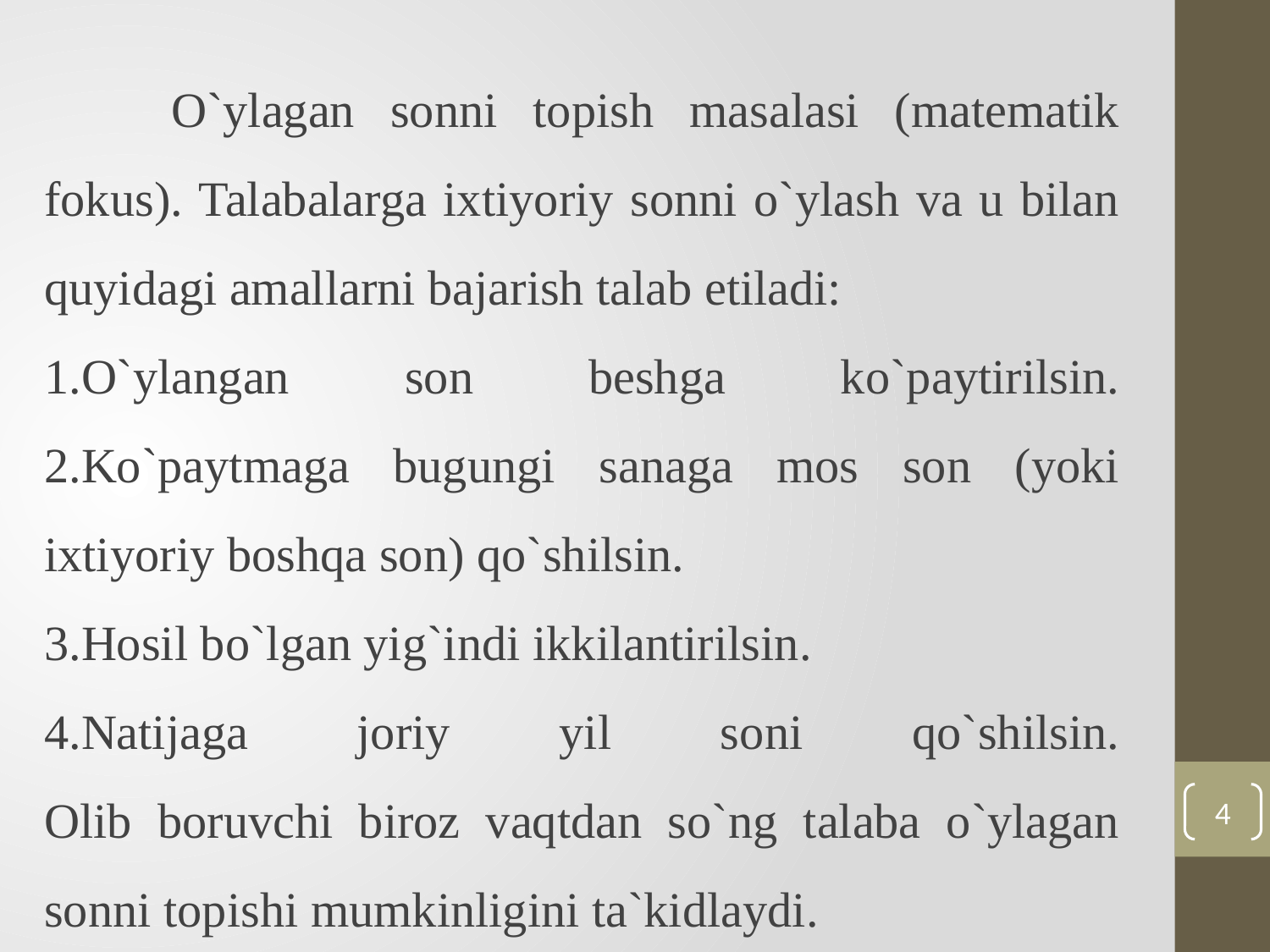

O`ylagan sonni topish masalasi (matematik fokus). Talabalarga ixtiyoriy sonni o`ylash va u bilan quyidagi amallarni bajarish talab etiladi:
1.O`ylangan son beshga ko`paytirilsin.
2.Ko`paytmaga bugungi sanaga mos son (yoki ixtiyoriy boshqa son) qo`shilsin.
3.Hosil bo`lgan yig`indi ikkilantirilsin.
4.Natijaga joriy yil soni qo`shilsin.
Olib boruvchi biroz vaqtdan so`ng talaba o`ylagan sonni topishi mumkinligini ta`kidlaydi.
4